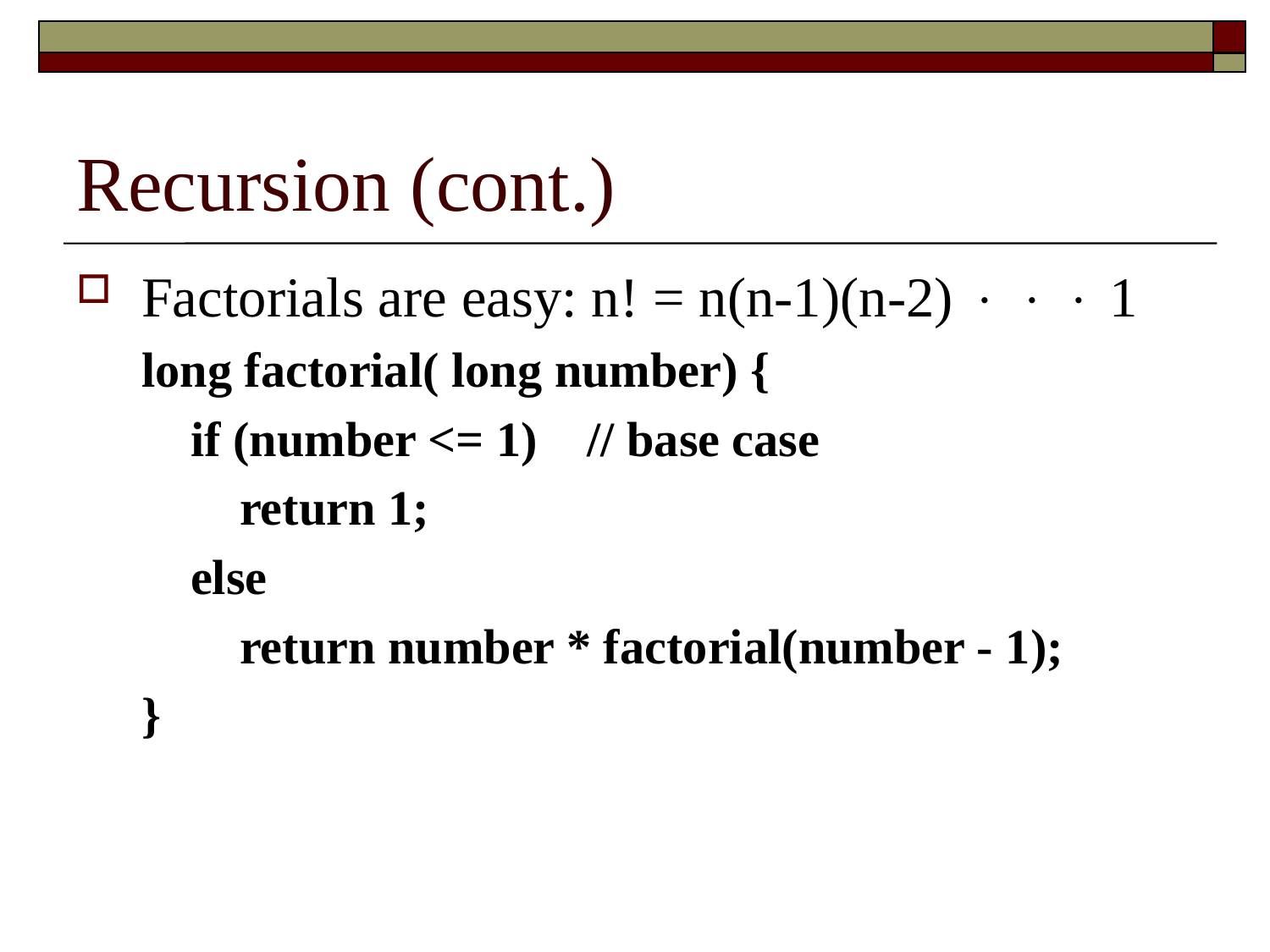

# Recursion (cont.)
Factorials are easy: n! = n(n-1)(n-2) ⋅ ⋅ ⋅ 1
long factorial( long number) {
    if (number <= 1)    // base case
        return 1;
    else
        return number * factorial(number - 1);
}